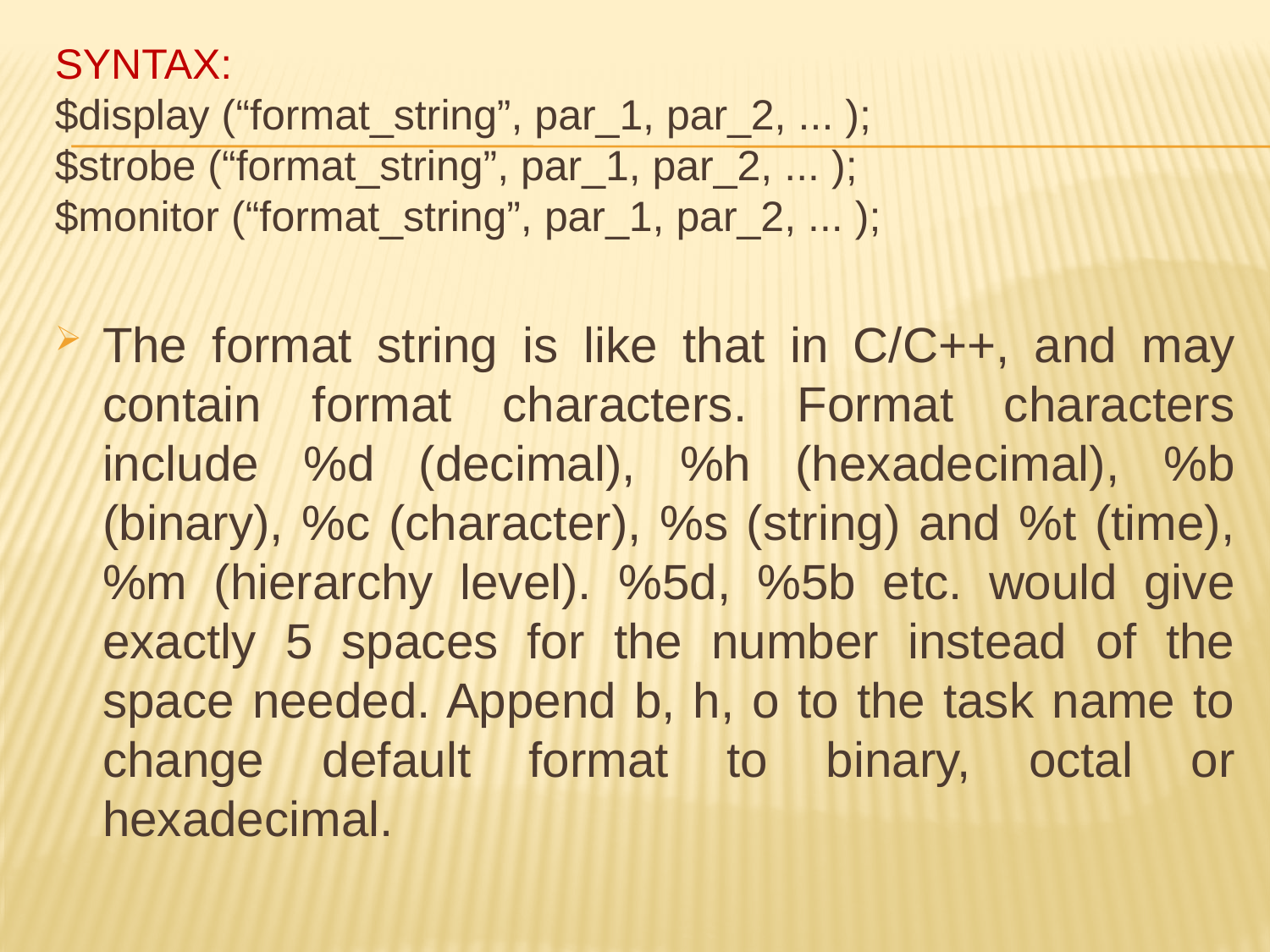

# Syntax: $display (“format_string”, par_1, par_2, ... ); $strobe (“format_string”, par_1, par_2, ... ); $monitor (“format_string”, par_1, par_2, ... );
The format string is like that in C/C++, and may contain format characters. Format characters include %d (decimal), %h (hexadecimal), %b (binary), %c (character), %s (string) and %t (time), %m (hierarchy level). %5d, %5b etc. would give exactly 5 spaces for the number instead of the space needed. Append b, h, o to the task name to change default format to binary, octal or hexadecimal.